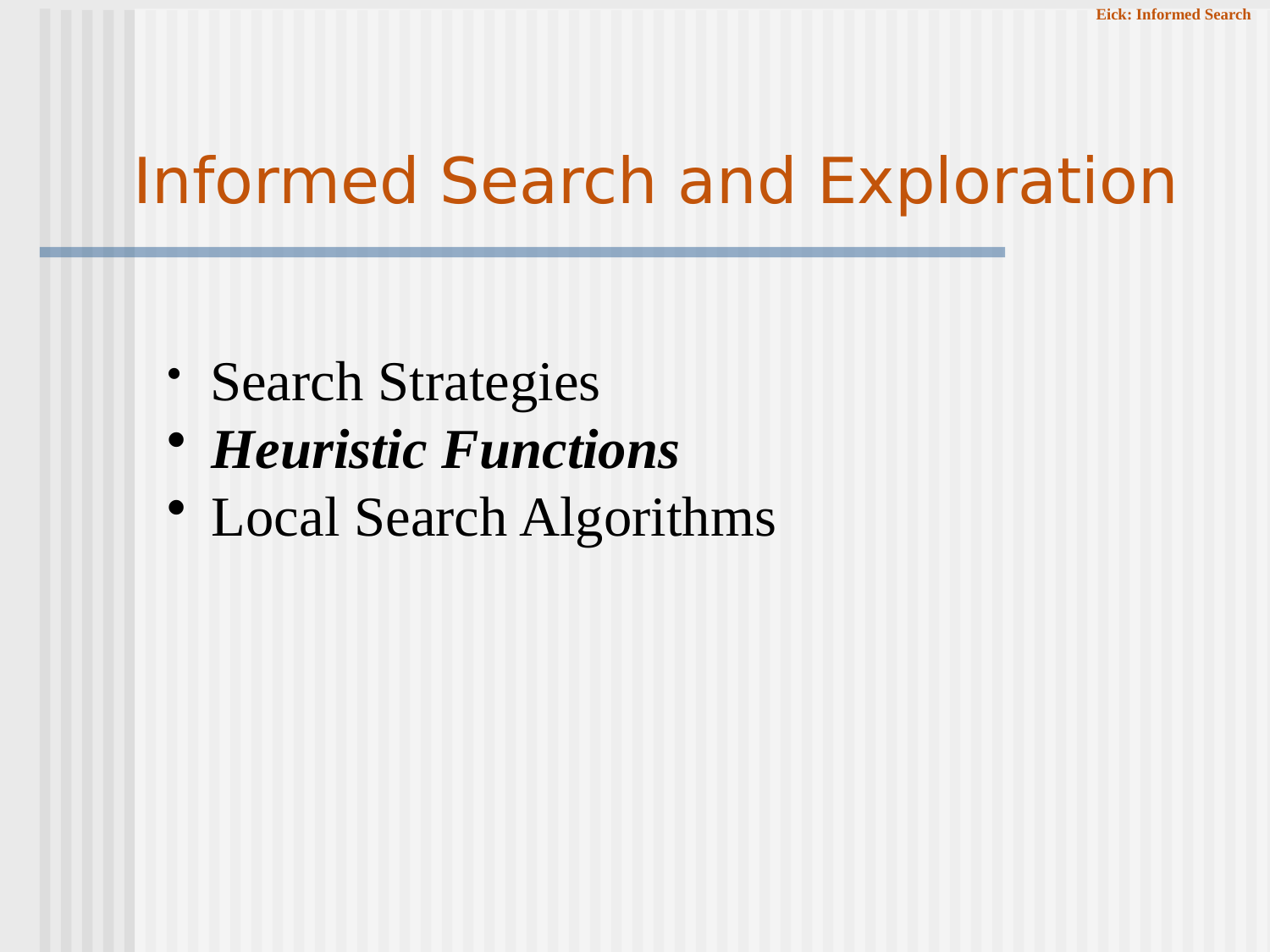

# Informed Search and Exploration
 Search Strategies
 Heuristic Functions
 Local Search Algorithms